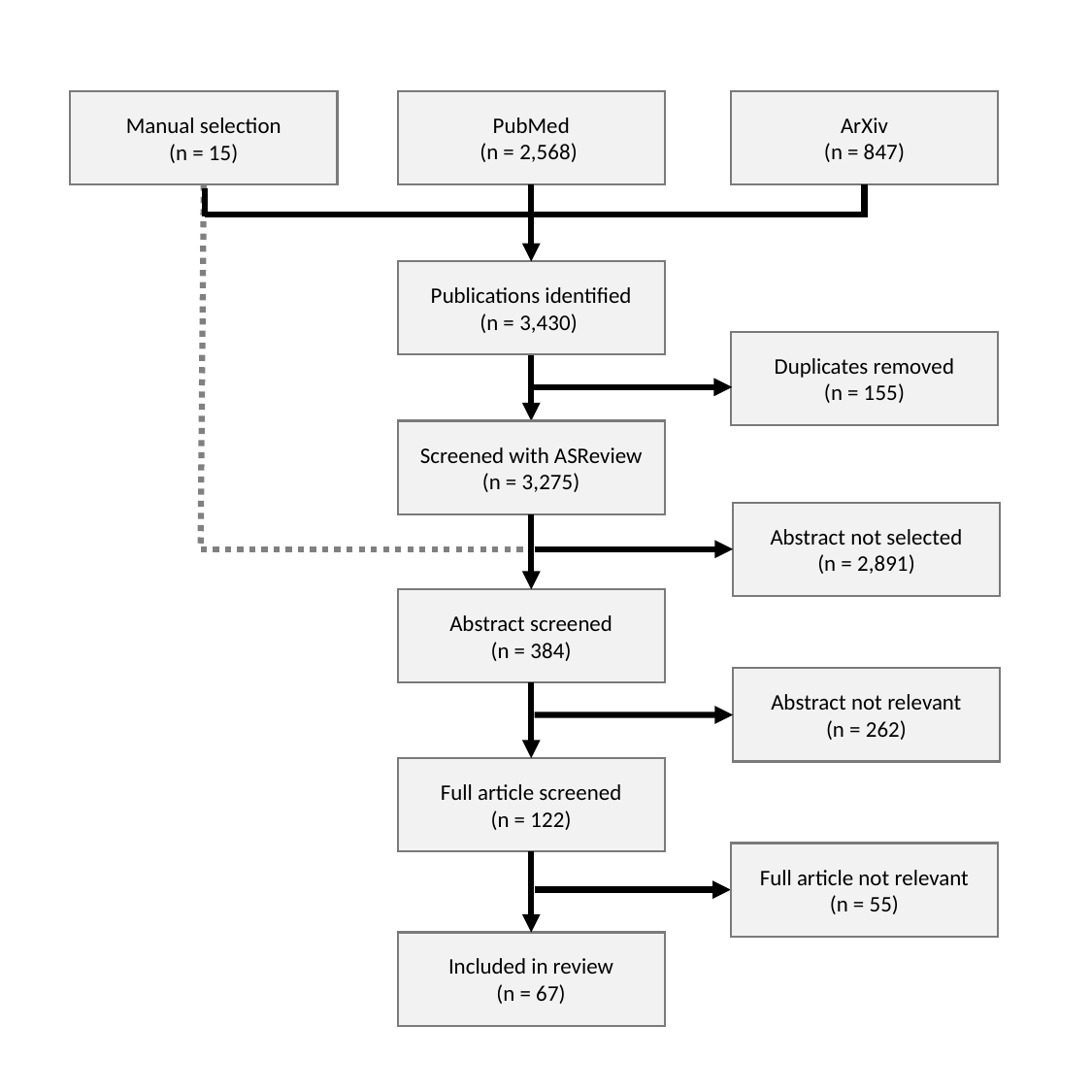

PubMed
(n = 2,568)
ArXiv
(n = 847)
Manual selection
(n = 15)
Publications identified
(n = 3,430)
Duplicates removed
(n = 155)
Screened with ASReview
(n = 3,275)
Abstract not selected
(n = 2,891)
Abstract screened
(n = 384)
Abstract not relevant
(n = 262)
Full article screened
(n = 122)
Full article not relevant
(n = 55)
Included in review
(n = 67)